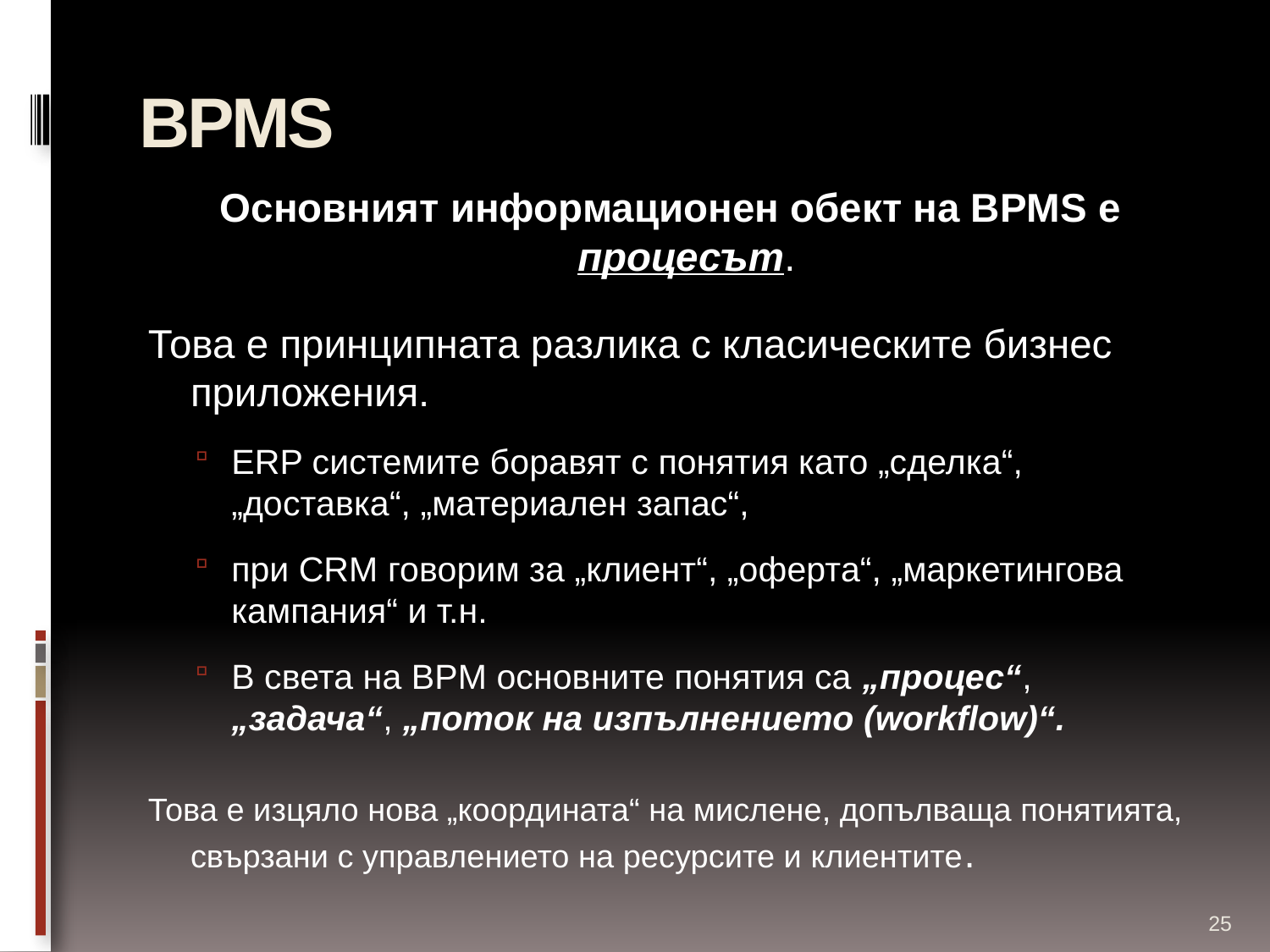

# BPMS
Основният информационен обект на BPMS е процесът.

Това е принципната разлика с класическите бизнес приложения.
ERP системите боравят с понятия като „сделка“, „доставка“, „материален запас“,
при CRM говорим за „клиент“, „оферта“, „маркетингова кампания“ и т.н.
В света на BPM основните понятия са „процес“, „задача“, „поток на изпълнението (workflow)“.

Това е изцяло нова „координата“ на мислене, допълваща понятията, свързани с управлението на ресурсите и клиентите.
25